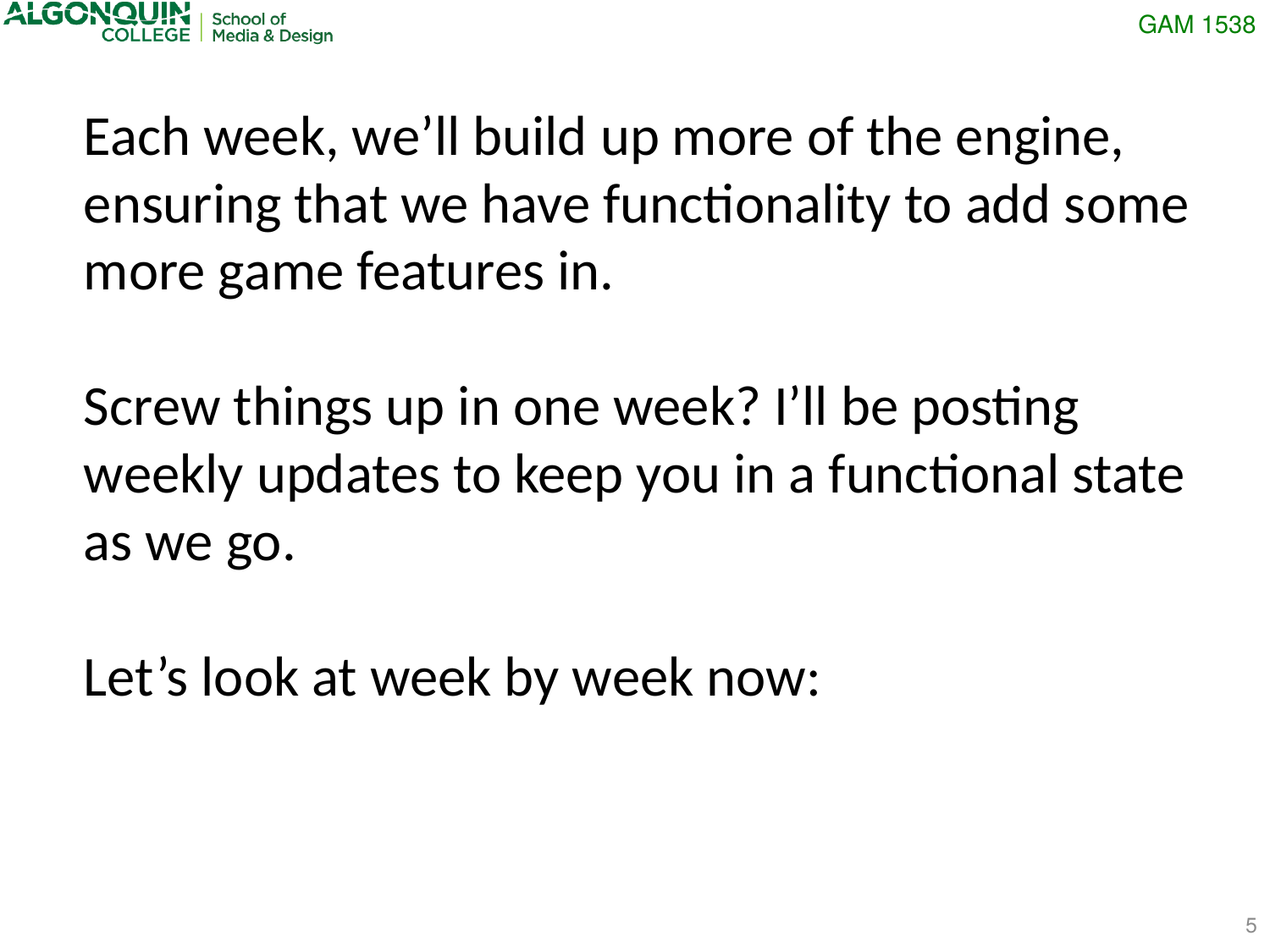

Each week, we’ll build up more of the engine, ensuring that we have functionality to add some more game features in.

Screw things up in one week? I’ll be posting weekly updates to keep you in a functional state as we go.

Let’s look at week by week now:
5